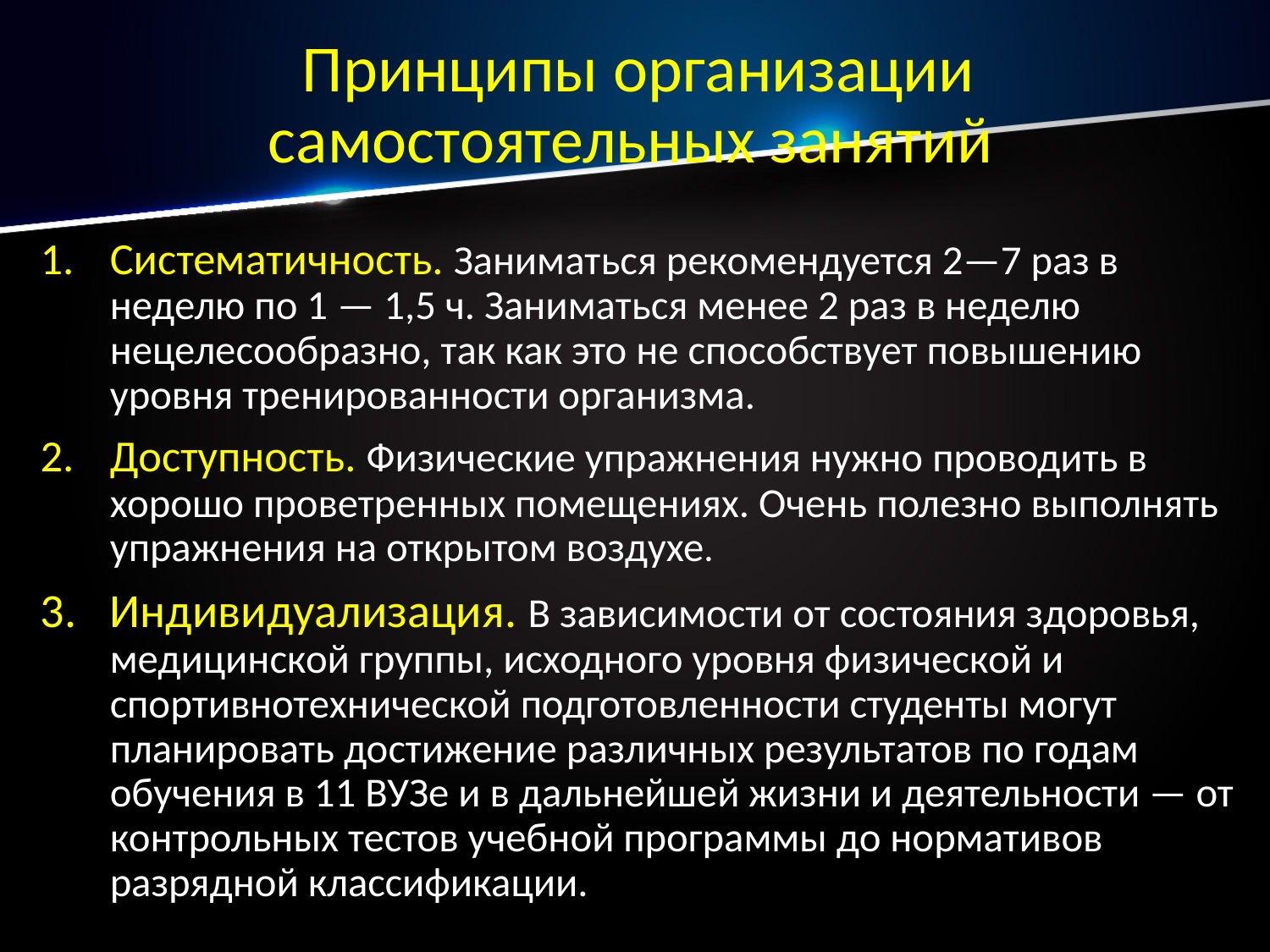

# Принципы организации самостоятельных занятий
Систематичность. Заниматься рекомендуется 2—7 раз в неделю по 1 — 1,5 ч. Заниматься менее 2 раз в неделю нецелесообразно, так как это не способствует повышению уровня тренированности организма.
Доступность. Физические упражнения нужно проводить в хорошо проветренных помещениях. Очень полезно выполнять упражнения на открытом воздухе.
Индивидуализация. В зависимости от состояния здоровья, медицинской группы, исходного уровня физической и спортивнотехнической подготовленности студенты могут планировать достижение различных результатов по годам обучения в 11 ВУЗе и в дальнейшей жизни и деятельности — от контрольных тестов учебной программы до нормативов разрядной классификации.